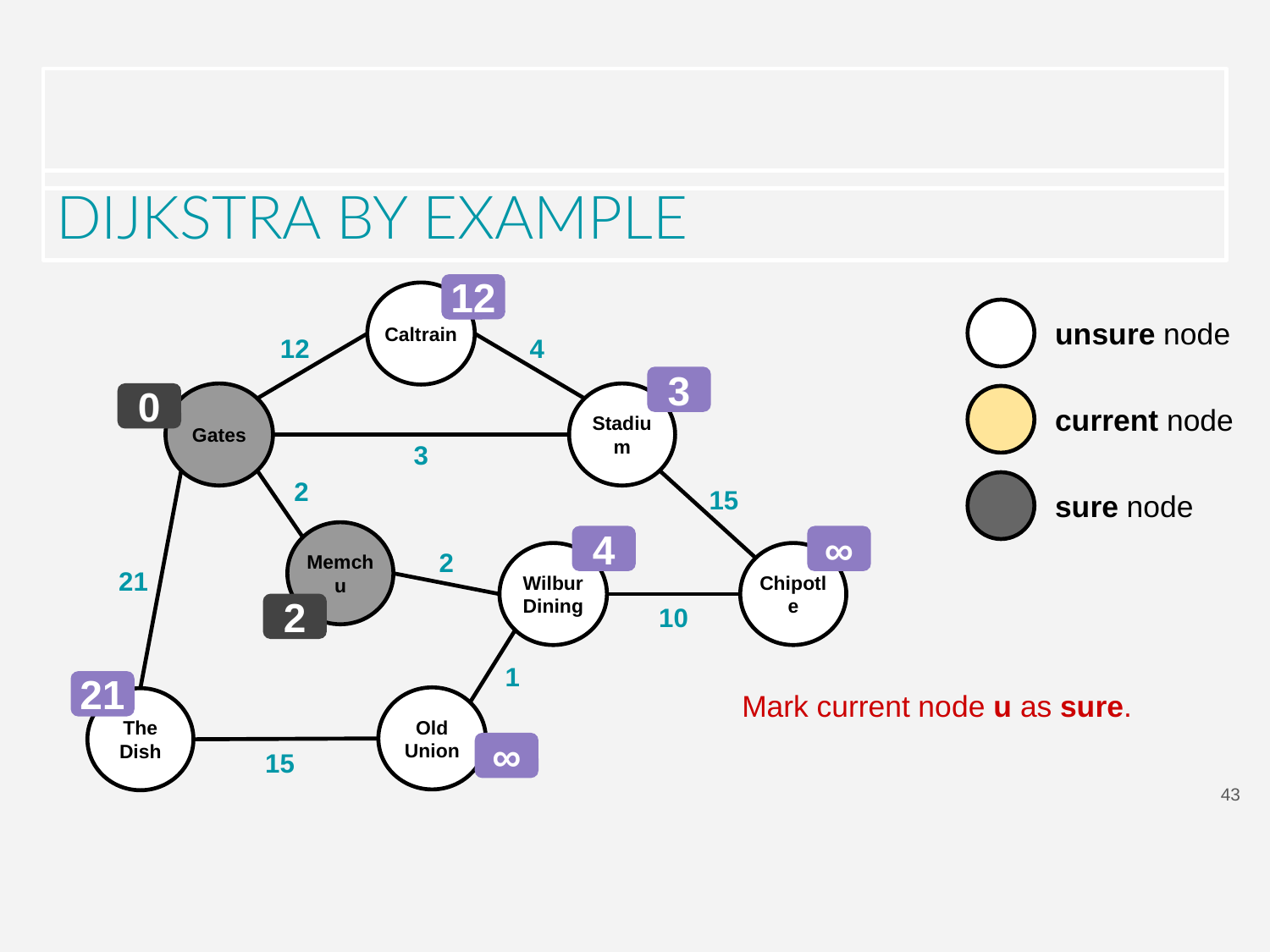

DIJKSTRA BY EXAMPLE
12
Caltrain
unsure node

12
4
3
current node
0
Gates
Stadium

3
2
sure node
15

Memchu
4
∞
2
Wilbur Dining
Chipotle
21
10
2
1
21
Mark current node u as sure.
Old Union
The Dish
∞
15
43